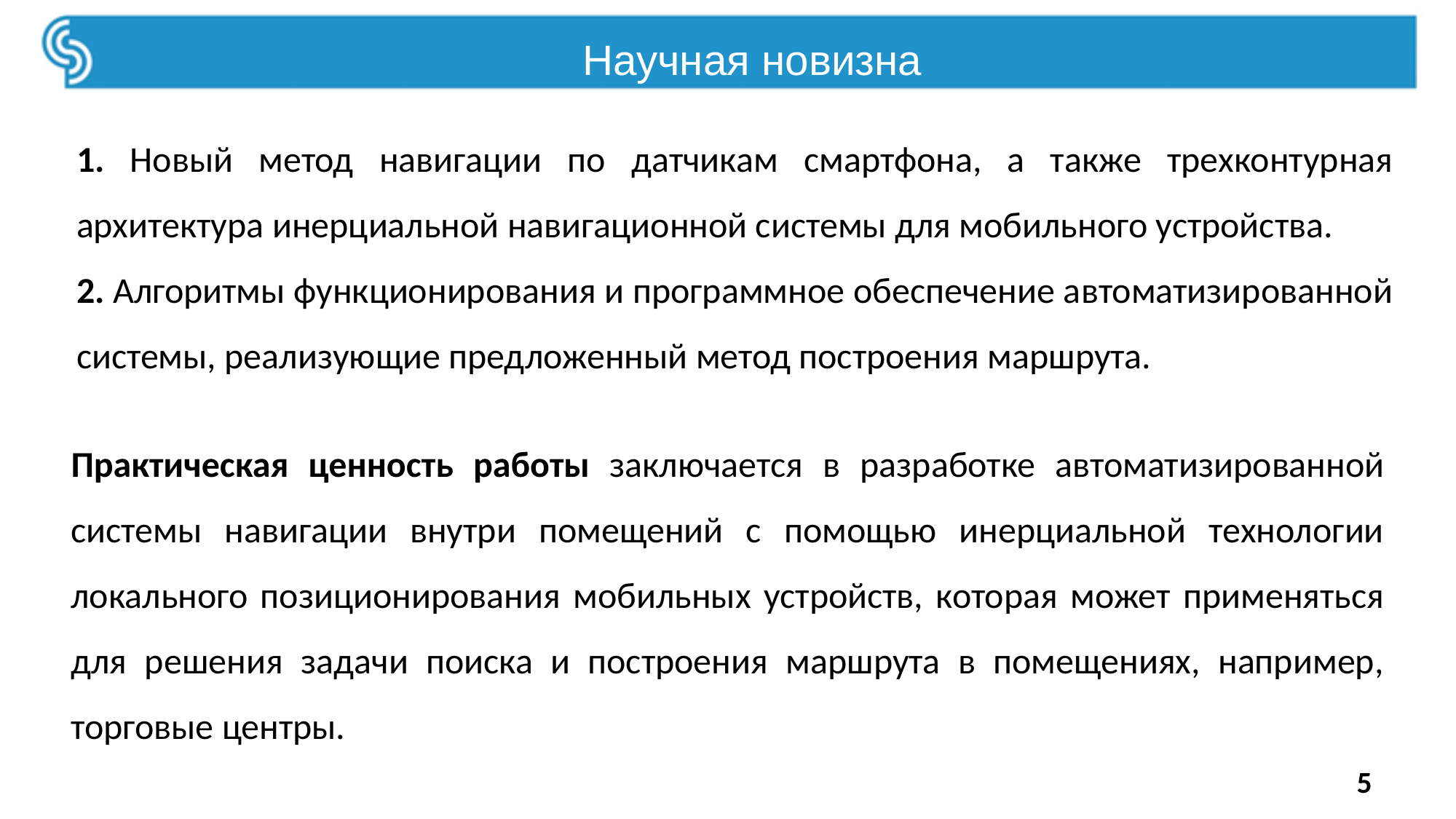

Научная новизна
#
1. Новый метод навигации по датчикам смартфона, а также трехконтурная архитектура инерциальной навигационной системы для мобильного устройства.
2. Алгоритмы функционирования и программное обеспечение автоматизированной системы, реализующие предложенный метод построения маршрута.
Практическая ценность работы заключается в разработке автоматизированной системы навигации внутри помещений с помощью инерциальной технологии локального позиционирования мобильных устройств, которая может применяться для решения задачи поиска и построения маршрута в помещениях, например, торговые центры.
5